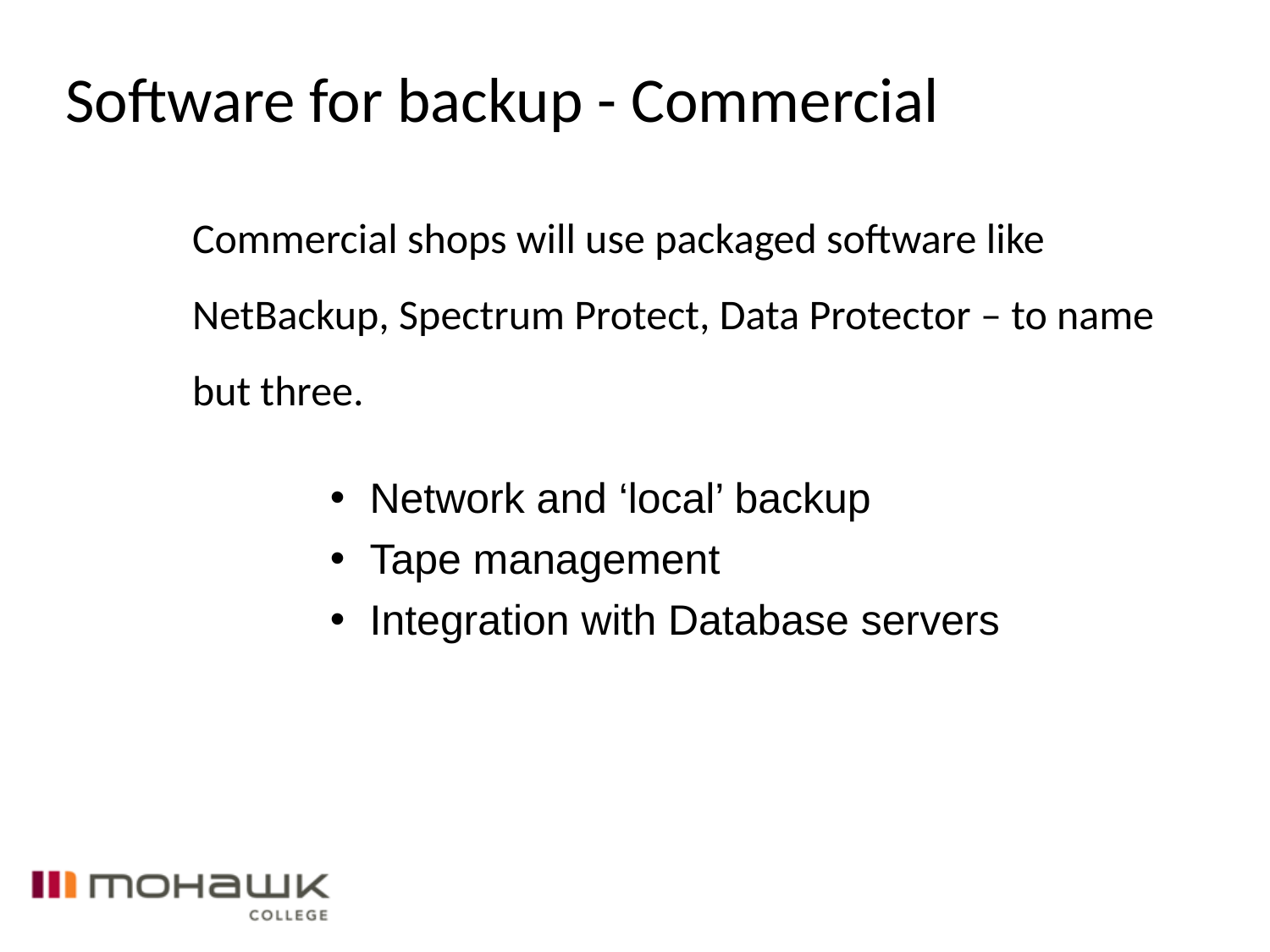

Software for backup - Commercial
Commercial shops will use packaged software like NetBackup, Spectrum Protect, Data Protector – to name but three.
Network and ‘local’ backup
Tape management
Integration with Database servers